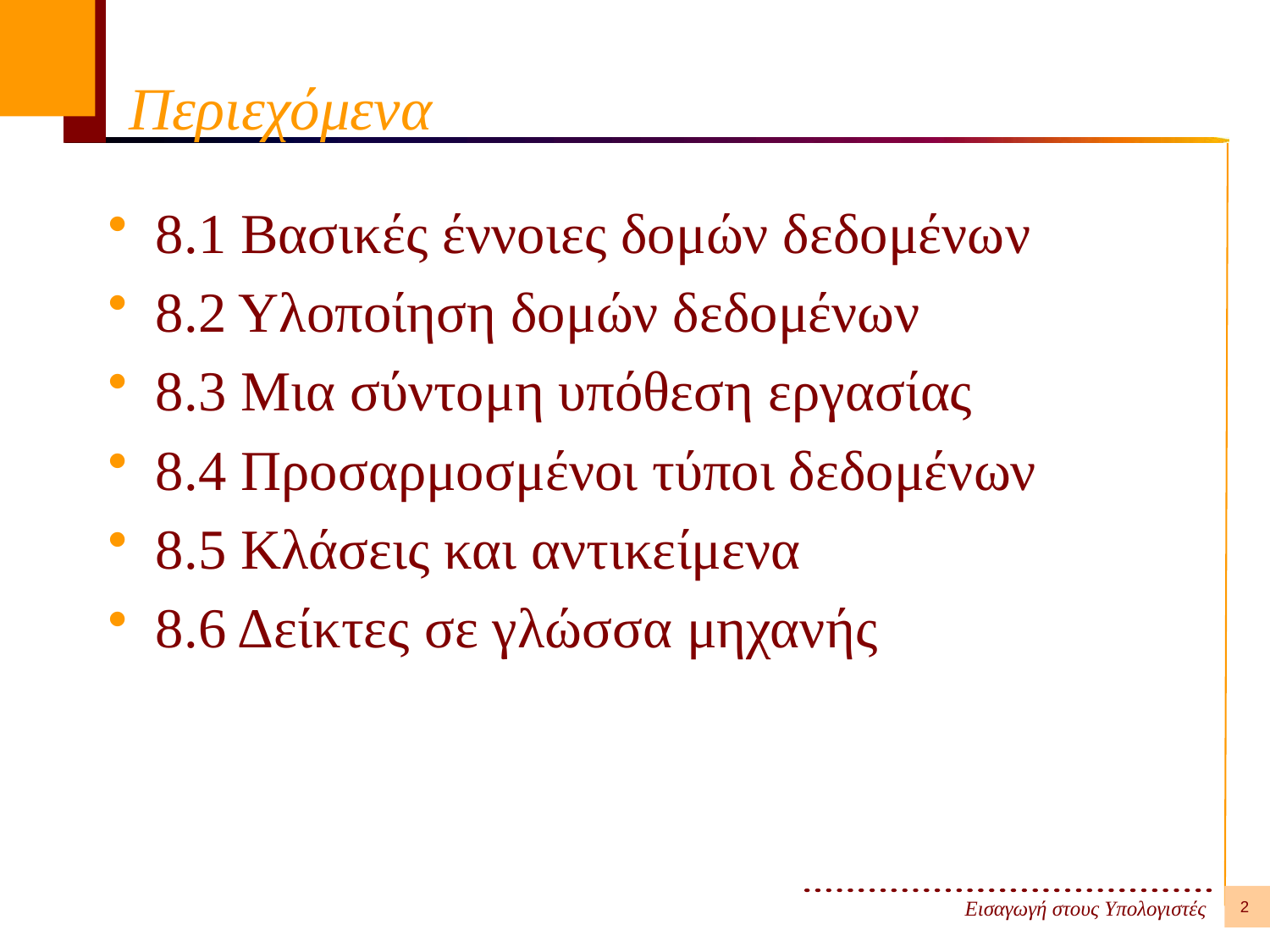

# Περιεχόμενα
8.1 Βασικές έννοιες δομών δεδομένων
8.2 Υλοποίηση δομών δεδομένων
8.3 Μια σύντομη υπόθεση εργασίας
8.4 Προσαρμοσμένοι τύποι δεδομένων
8.5 Κλάσεις και αντικείμενα
8.6 Δείκτες σε γλώσσα μηχανής